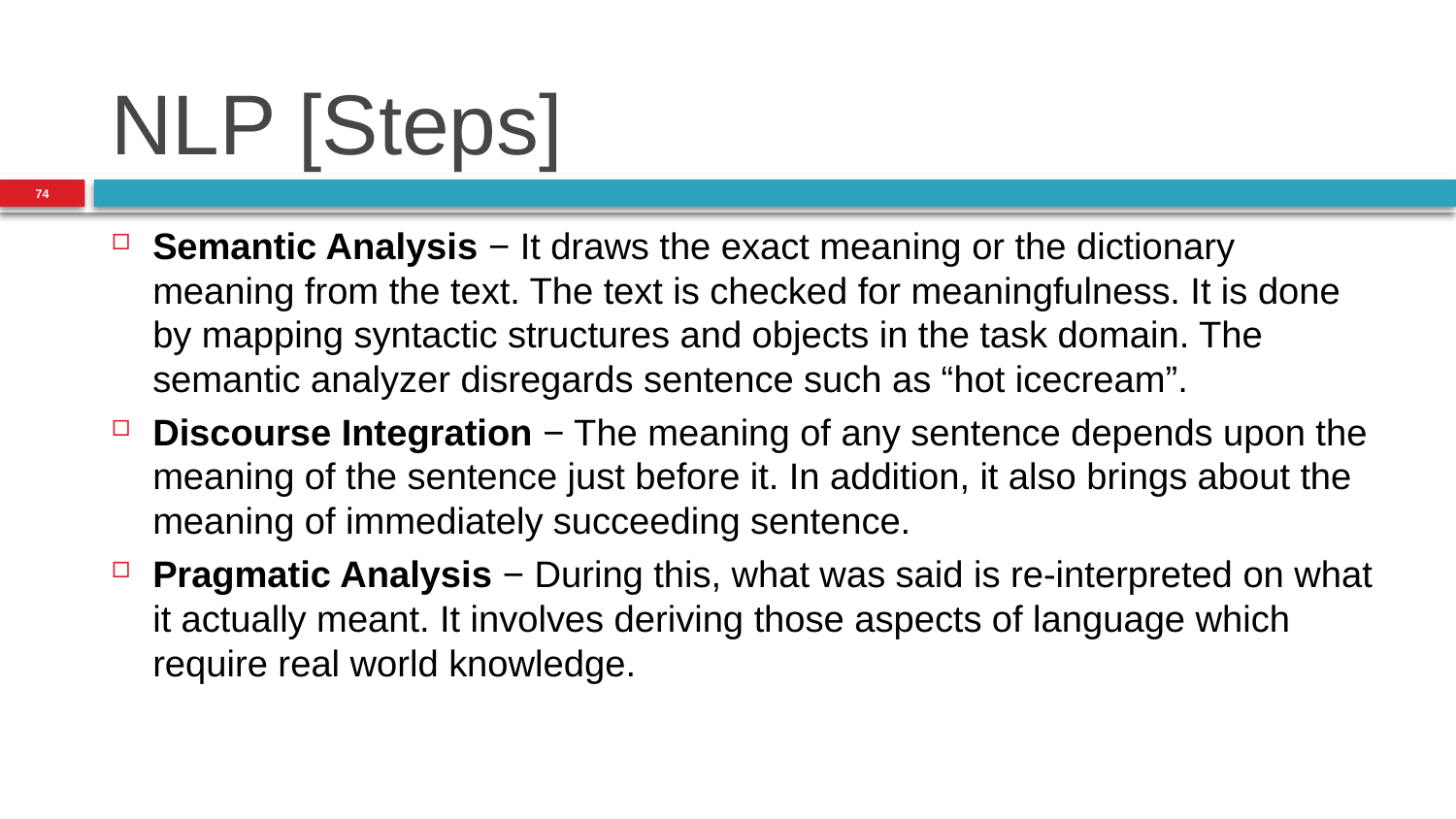

# NLP [Steps]
74
Semantic Analysis − It draws the exact meaning or the dictionary meaning from the text. The text is checked for meaningfulness. It is done by mapping syntactic structures and objects in the task domain. The semantic analyzer disregards sentence such as “hot icecream”.
Discourse Integration − The meaning of any sentence depends upon the meaning of the sentence just before it. In addition, it also brings about the meaning of immediately succeeding sentence.
Pragmatic Analysis − During this, what was said is re-interpreted on what it actually meant. It involves deriving those aspects of language which require real world knowledge.